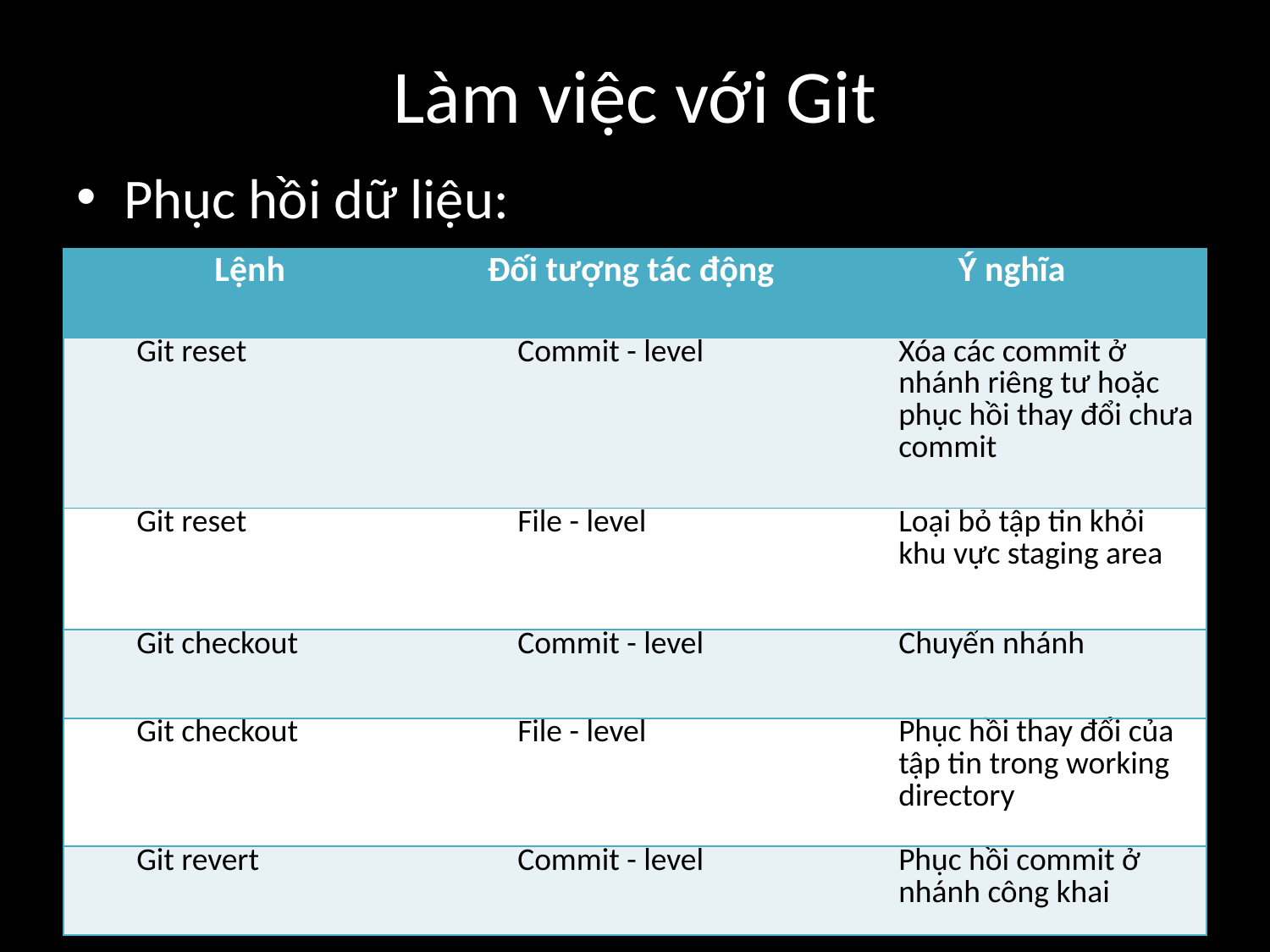

# Làm việc với Git
Phục hồi dữ liệu:

| Lệnh | Đối tượng tác động | Ý nghĩa |
| --- | --- | --- |
| Git reset | Commit - level | Xóa các commit ở nhánh riêng tư hoặc phục hồi thay đổi chưa commit |
| Git reset | File - level | Loại bỏ tập tin khỏi khu vực staging area |
| Git checkout | Commit - level | Chuyển nhánh |
| Git checkout | File - level | Phục hồi thay đổi của tập tin trong working directory |
| Git revert | Commit - level | Phục hồi commit ở nhánh công khai |